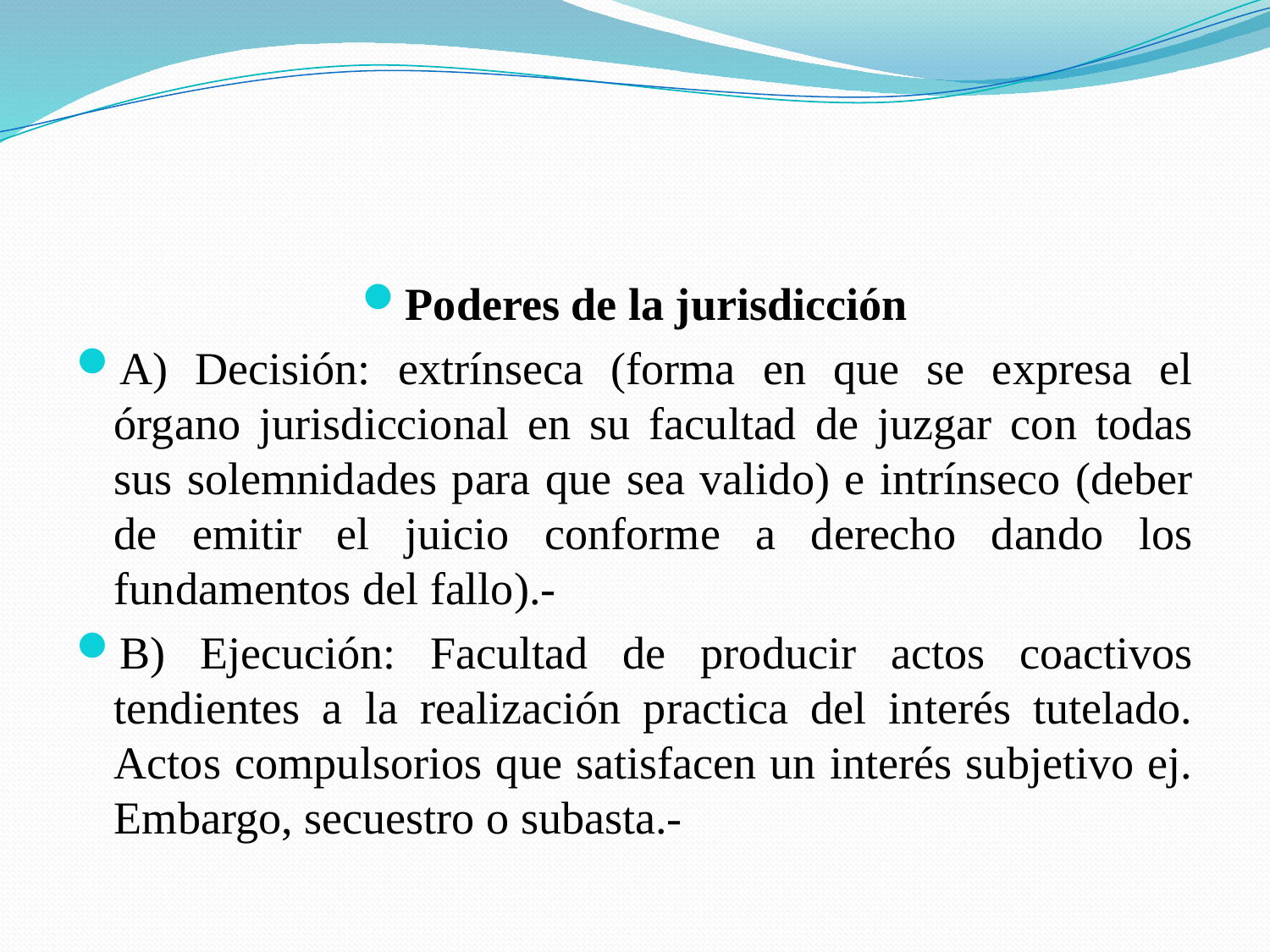

#
Poderes de la jurisdicción
A) Decisión: extrínseca (forma en que se expresa el órgano jurisdiccional en su facultad de juzgar con todas sus solemnidades para que sea valido) e intrínseco (deber de emitir el juicio conforme a derecho dando los fundamentos del fallo).-
B) Ejecución: Facultad de producir actos coactivos tendientes a la realización practica del interés tutelado. Actos compulsorios que satisfacen un interés subjetivo ej. Embargo, secuestro o subasta.-